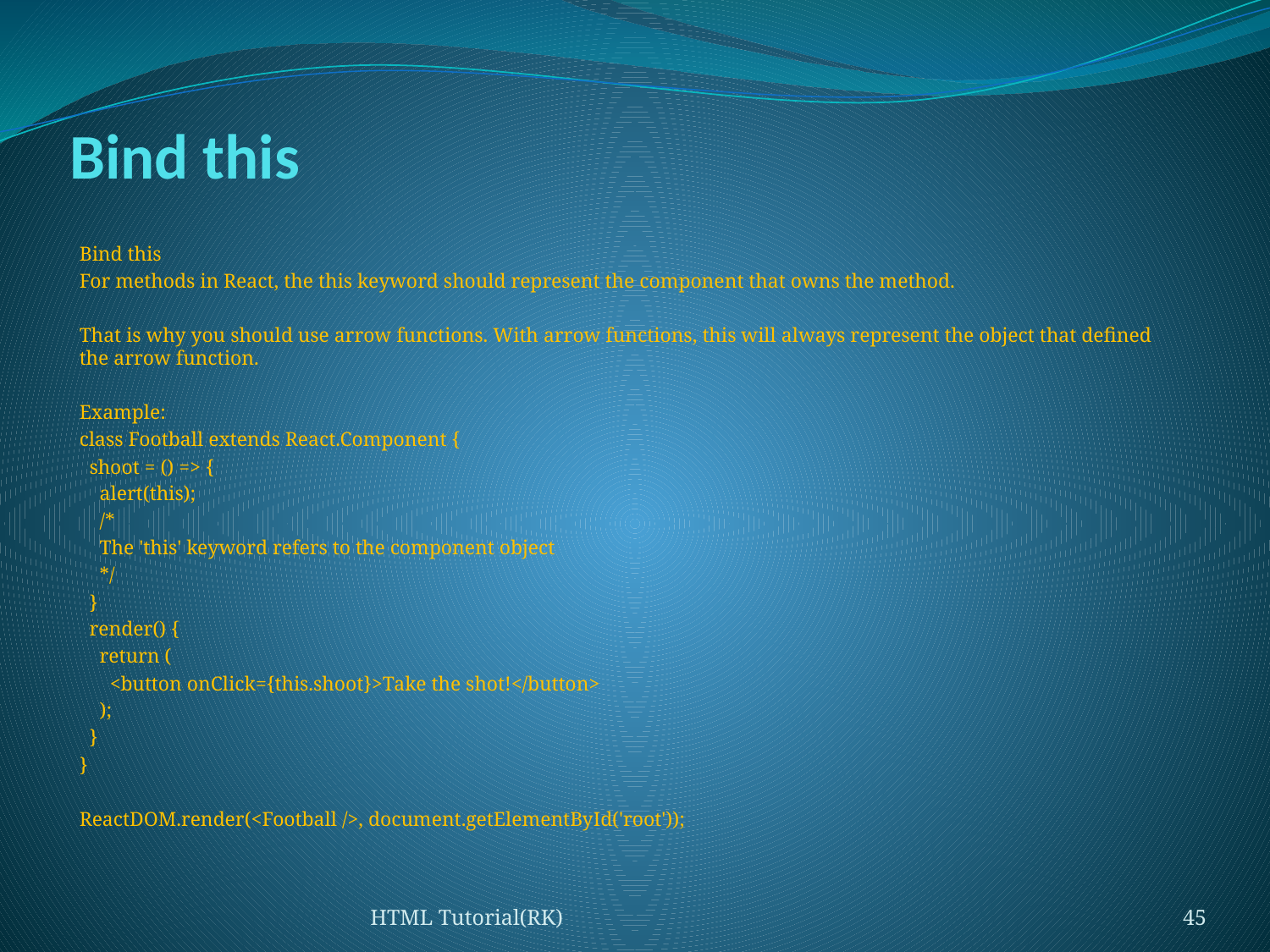

# Bind this

Bind this
For methods in React, the this keyword should represent the component that owns the method.

That is why you should use arrow functions. With arrow functions, this will always represent the object that defined the arrow function.

Example:
class Football extends React.Component {
  shoot = () => {
    alert(this);
    /*
    The 'this' keyword refers to the component object
    */
  }
  render() {
    return (
      <button onClick={this.shoot}>Take the shot!</button>
    );
  }
}

ReactDOM.render(<Football />, document.getElementById('root'));
HTML Tutorial(RK)
45